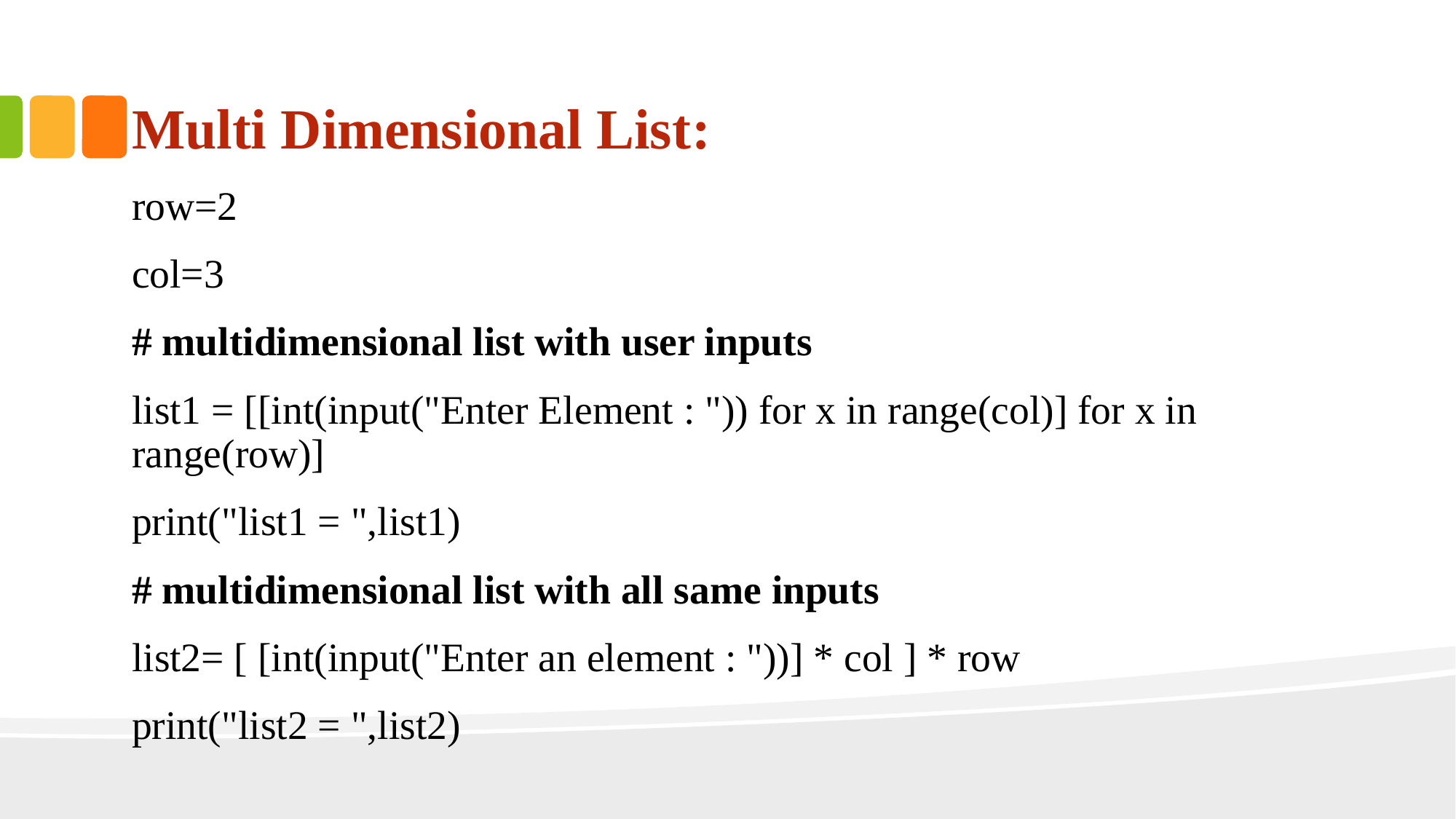

Multi Dimensional List:
row=2
col=3
# multidimensional list with user inputs
list1 = [[int(input("Enter Element : ")) for x in range(col)] for x in range(row)]
print("list1 = ",list1)
# multidimensional list with all same inputs
list2= [ [int(input("Enter an element : "))] * col ] * row
print("list2 = ",list2)